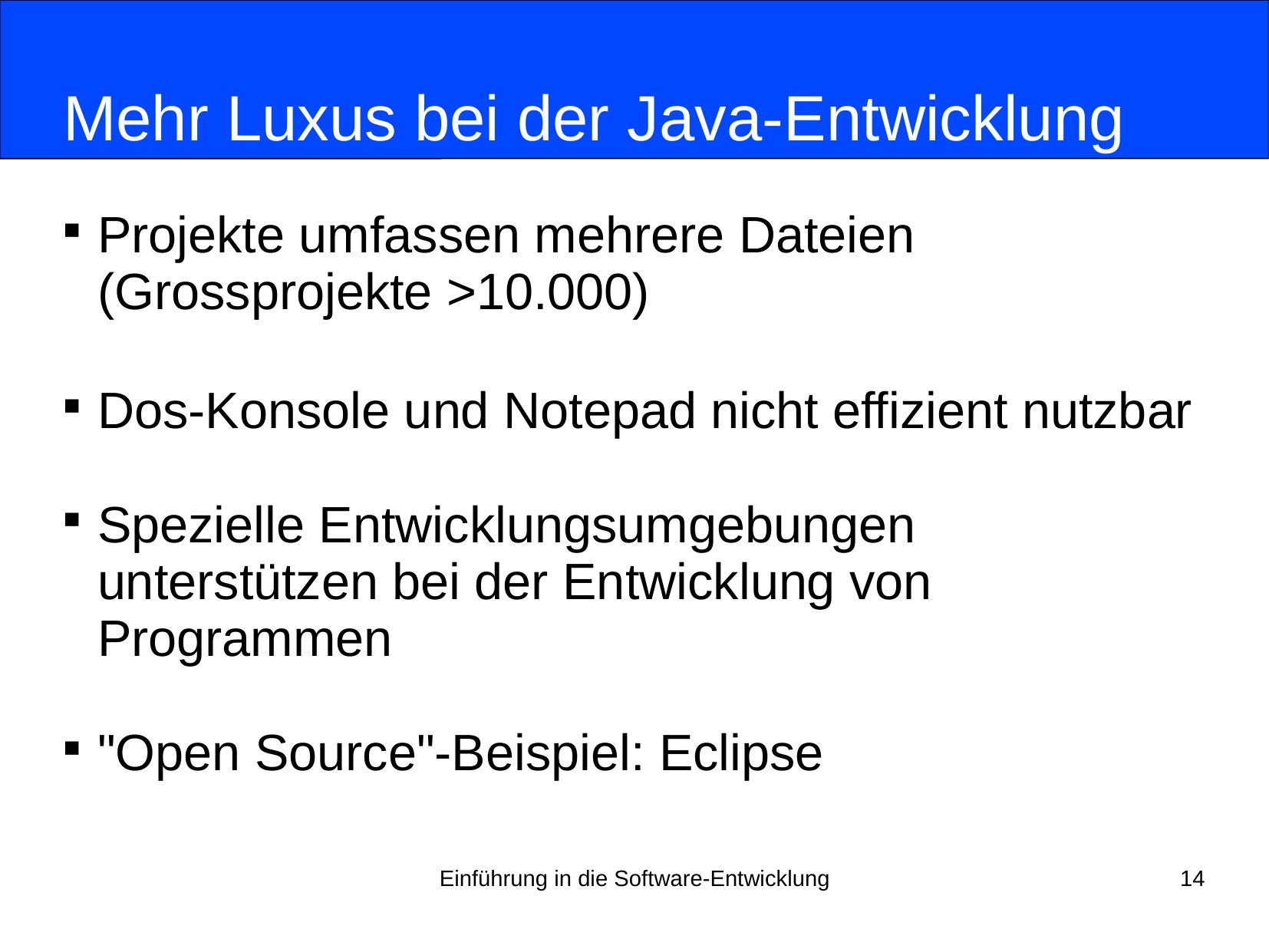

# Mehr Luxus bei der Java-Entwicklung
Projekte umfassen mehrere Dateien (Grossprojekte >10.000)
Dos-Konsole und Notepad nicht effizient nutzbar
Spezielle Entwicklungsumgebungen unterstützen bei der Entwicklung von Programmen
"Open Source"-Beispiel: Eclipse

Einführung in die Software-Entwicklung
14